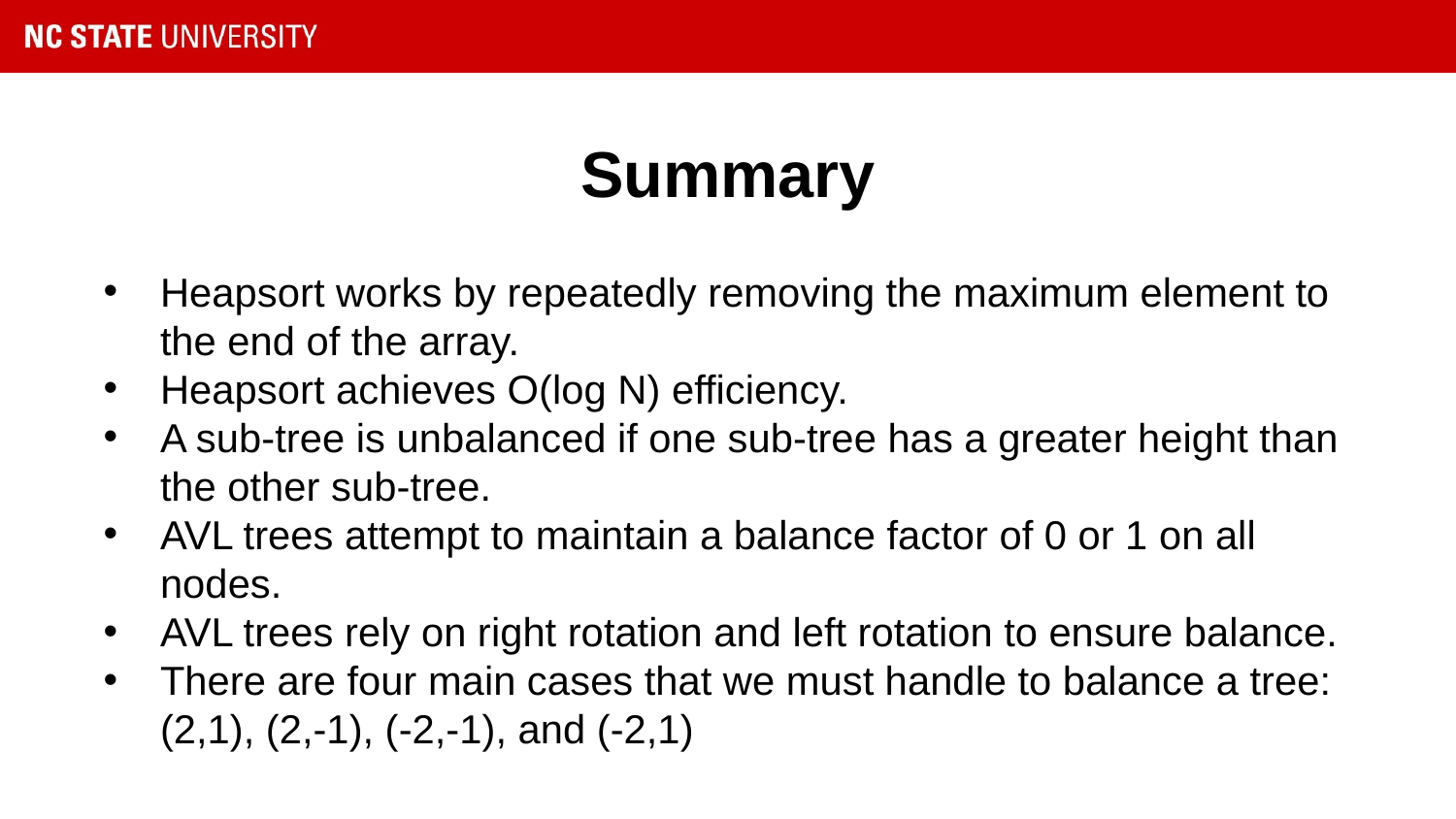

# Summary
Heapsort works by repeatedly removing the maximum element to the end of the array.
Heapsort achieves O(log N) efficiency.
A sub-tree is unbalanced if one sub-tree has a greater height than the other sub-tree.
AVL trees attempt to maintain a balance factor of 0 or 1 on all nodes.
AVL trees rely on right rotation and left rotation to ensure balance.
There are four main cases that we must handle to balance a tree: (2,1), (2,-1), (-2,-1), and (-2,1)